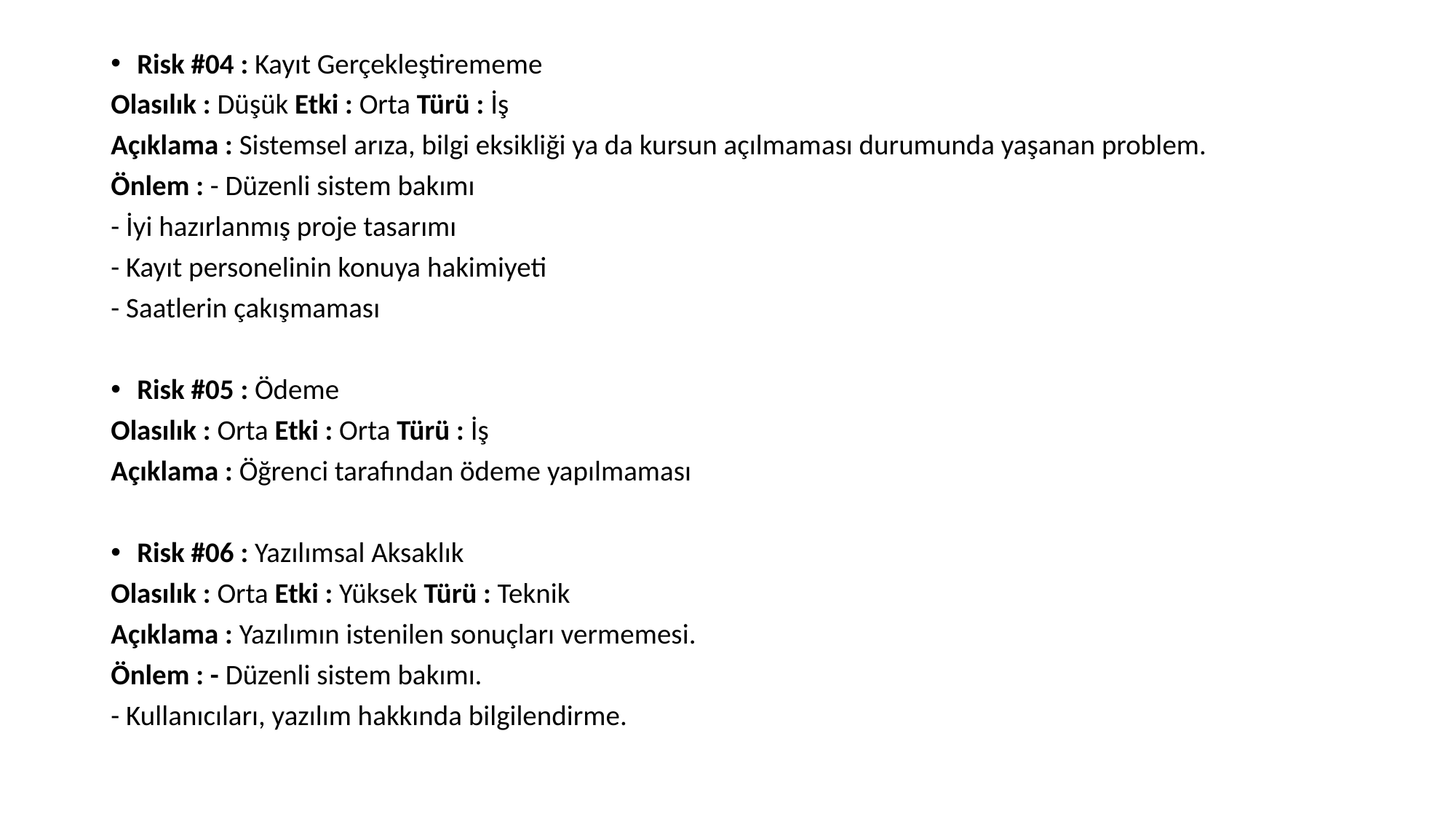

#
Risk #04 : Kayıt Gerçekleştirememe
Olasılık : Düşük Etki : Orta Türü : İş
Açıklama : Sistemsel arıza, bilgi eksikliği ya da kursun açılmaması durumunda yaşanan problem.
Önlem : - Düzenli sistem bakımı
- İyi hazırlanmış proje tasarımı
- Kayıt personelinin konuya hakimiyeti
- Saatlerin çakışmaması

Risk #05 : Ödeme
Olasılık : Orta Etki : Orta Türü : İş
Açıklama : Öğrenci tarafından ödeme yapılmaması

Risk #06 : Yazılımsal Aksaklık
Olasılık : Orta Etki : Yüksek Türü : Teknik
Açıklama : Yazılımın istenilen sonuçları vermemesi.
Önlem : - Düzenli sistem bakımı.
- Kullanıcıları, yazılım hakkında bilgilendirme.